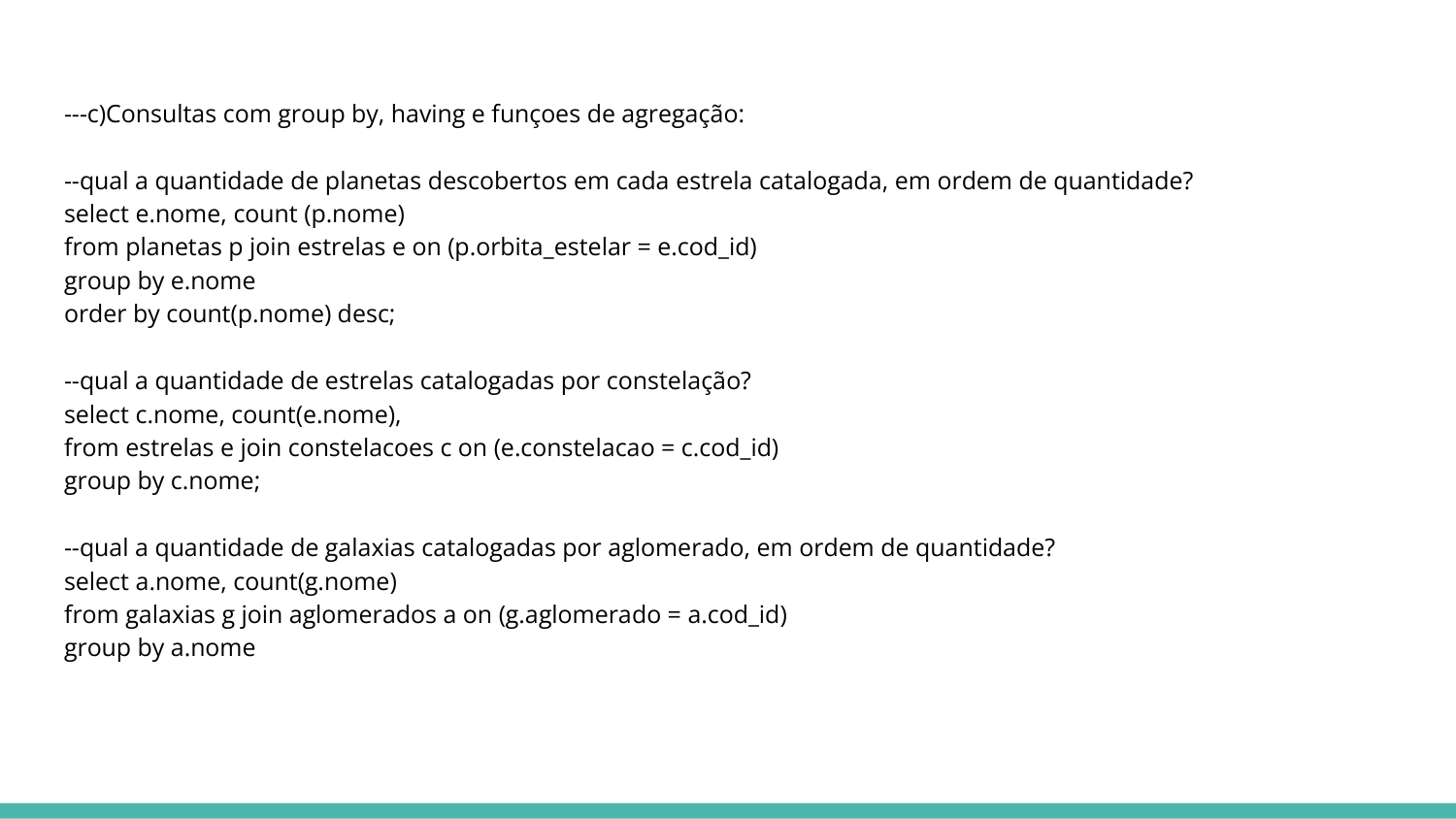

---c)Consultas com group by, having e funçoes de agregação:

--qual a quantidade de planetas descobertos em cada estrela catalogada, em ordem de quantidade?
select e.nome, count (p.nome)
from planetas p join estrelas e on (p.orbita_estelar = e.cod_id)
group by e.nome
order by count(p.nome) desc;

--qual a quantidade de estrelas catalogadas por constelação?
select c.nome, count(e.nome),
from estrelas e join constelacoes c on (e.constelacao = c.cod_id)
group by c.nome;

--qual a quantidade de galaxias catalogadas por aglomerado, em ordem de quantidade?
select a.nome, count(g.nome)
from galaxias g join aglomerados a on (g.aglomerado = a.cod_id)
group by a.nome